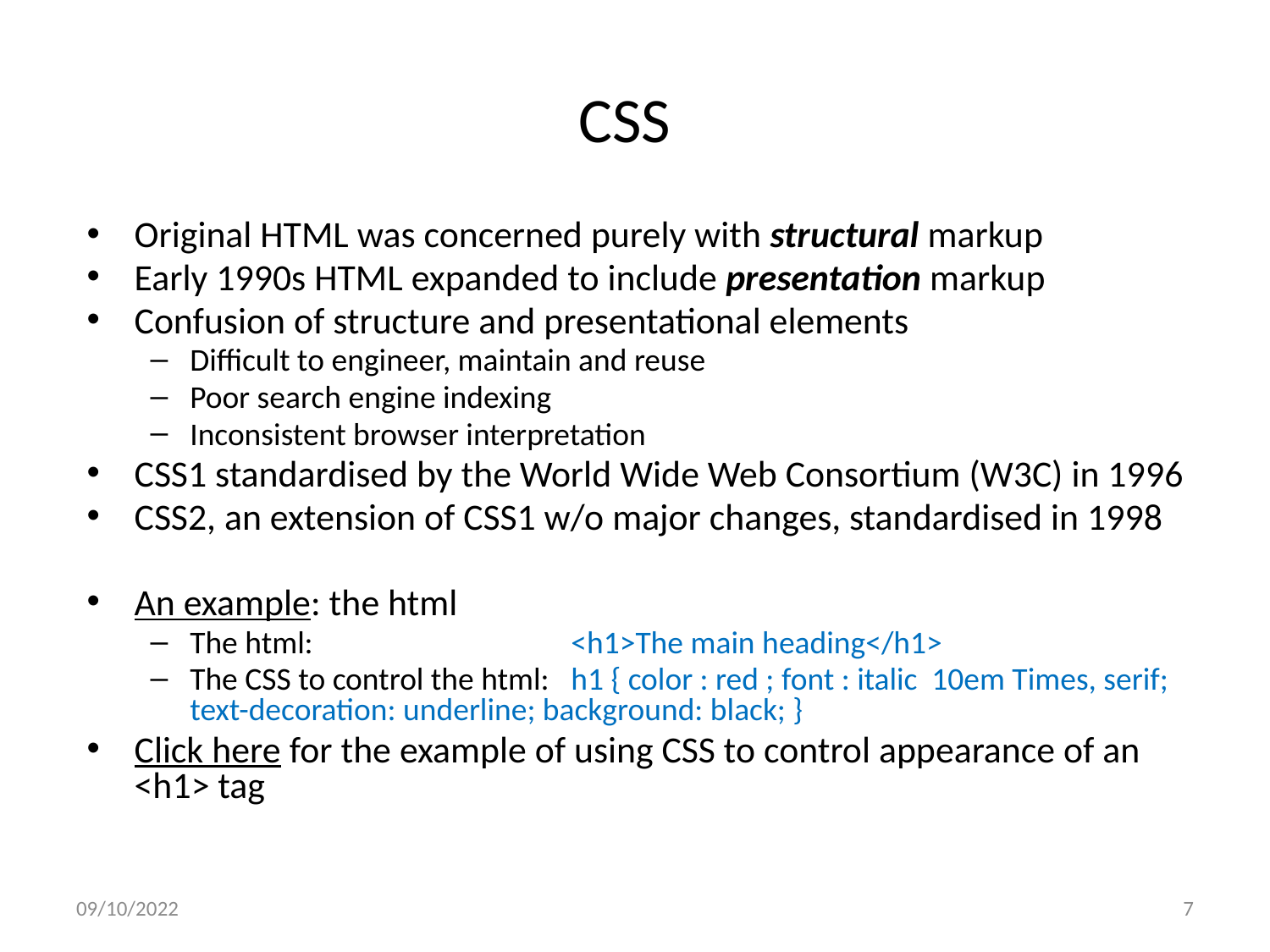

# CSS
Original HTML was concerned purely with structural markup
Early 1990s HTML expanded to include presentation markup
Confusion of structure and presentational elements
Difficult to engineer, maintain and reuse
Poor search engine indexing
Inconsistent browser interpretation
CSS1 standardised by the World Wide Web Consortium (W3C) in 1996
CSS2, an extension of CSS1 w/o major changes, standardised in 1998

An example: the html
The html:          		<h1>The main heading</h1>
The CSS to control the html: 	h1 { color : red ; font : italic  10em Times, serif; text-decoration: underline; background: black; }
Click here for the example of using CSS to control appearance of an <h1> tag

09/10/2022
7